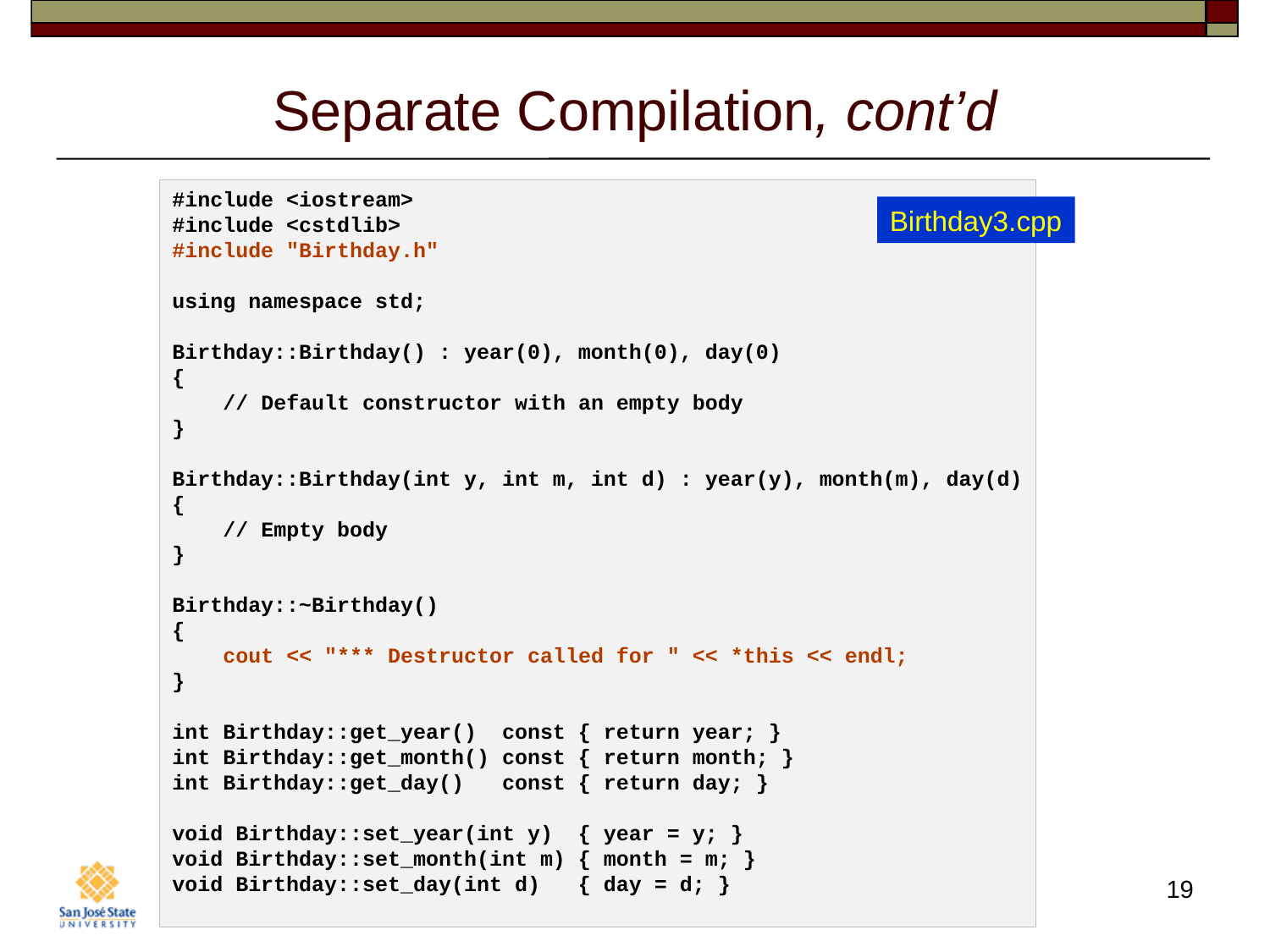

# Separate Compilation, cont’d
#include <iostream>
#include <cstdlib>
#include "Birthday.h"

using namespace std;

Birthday::Birthday() : year(0), month(0), day(0)
{
    // Default constructor with an empty body
}

Birthday::Birthday(int y, int m, int d) : year(y), month(m), day(d)
{
    // Empty body
}

Birthday::~Birthday()
{
    cout << "*** Destructor called for " << *this << endl;
}

int Birthday::get_year()  const { return year; }
int Birthday::get_month() const { return month; }
int Birthday::get_day()   const { return day; }

void Birthday::set_year(int y)  { year = y; }
void Birthday::set_month(int m) { month = m; }
void Birthday::set_day(int d)   { day = d; }

Birthday3.cpp
19